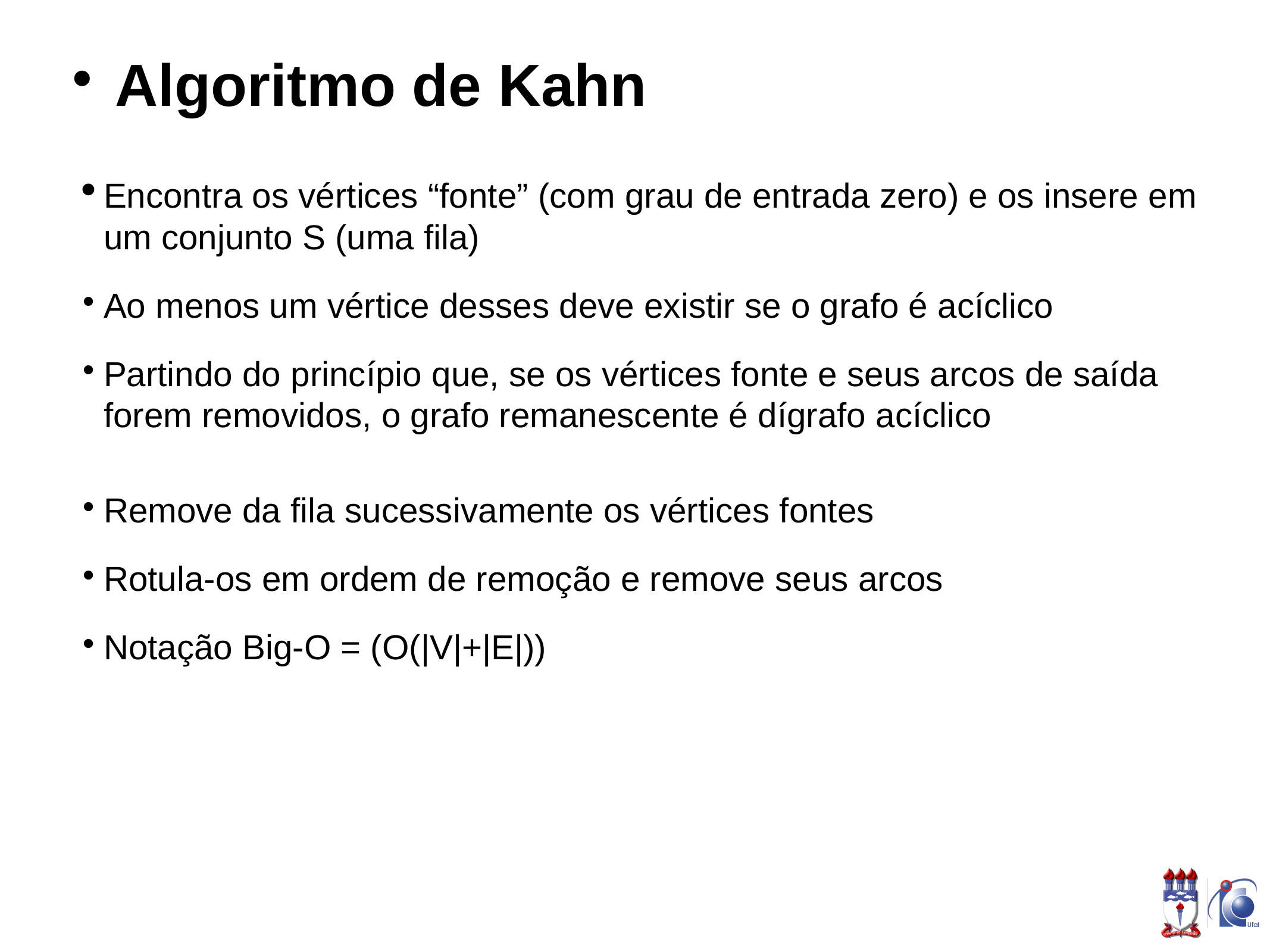

Algoritmo de Kahn
Encontra os vértices “fonte” (com grau de entrada zero) e os insere em um conjunto S (uma fila)

Ao menos um vértice desses deve existir se o grafo é acíclico

Partindo do princípio que, se os vértices fonte e seus arcos de saída forem removidos, o grafo remanescente é dígrafo acíclico

Remove da fila sucessivamente os vértices fontes

Rotula-os em ordem de remoção e remove seus arcos

Notação Big-O = (O(|V|+|E|))